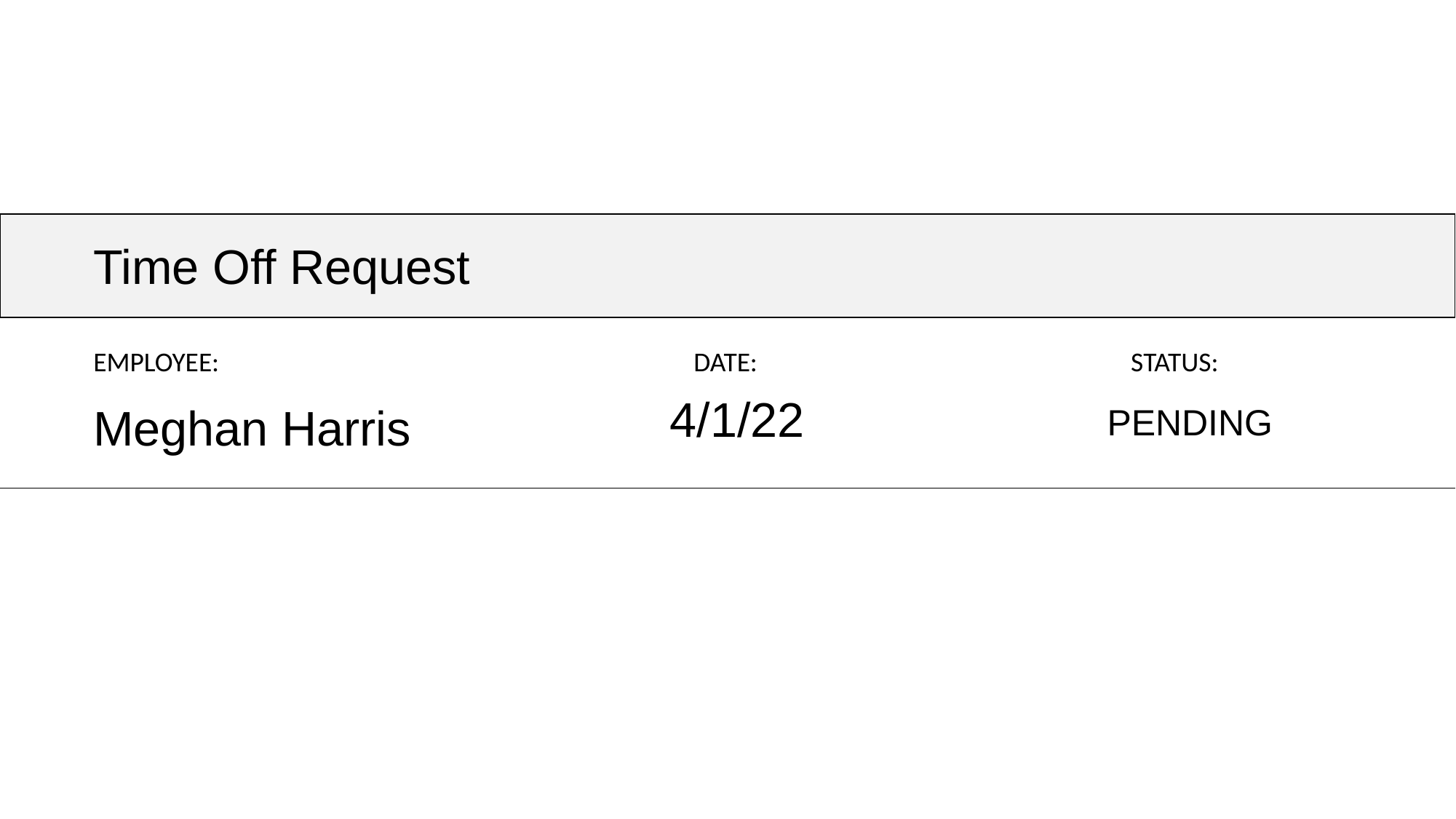

Time Off Request
EMPLOYEE:
DATE:
STATUS:
4/1/22
Meghan Harris
PENDING